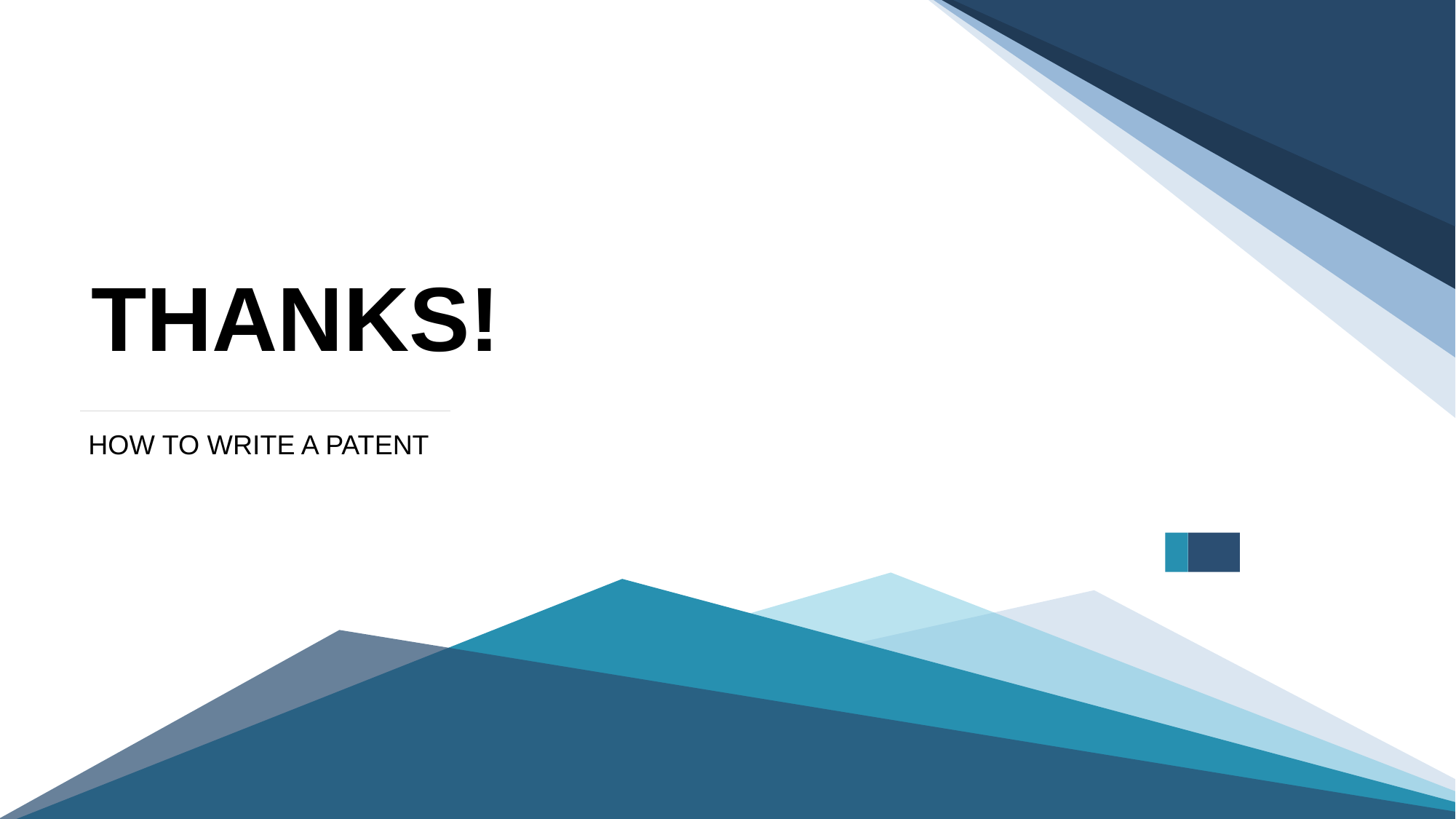

# THANKS!
HOW TO WRITE A PATENT